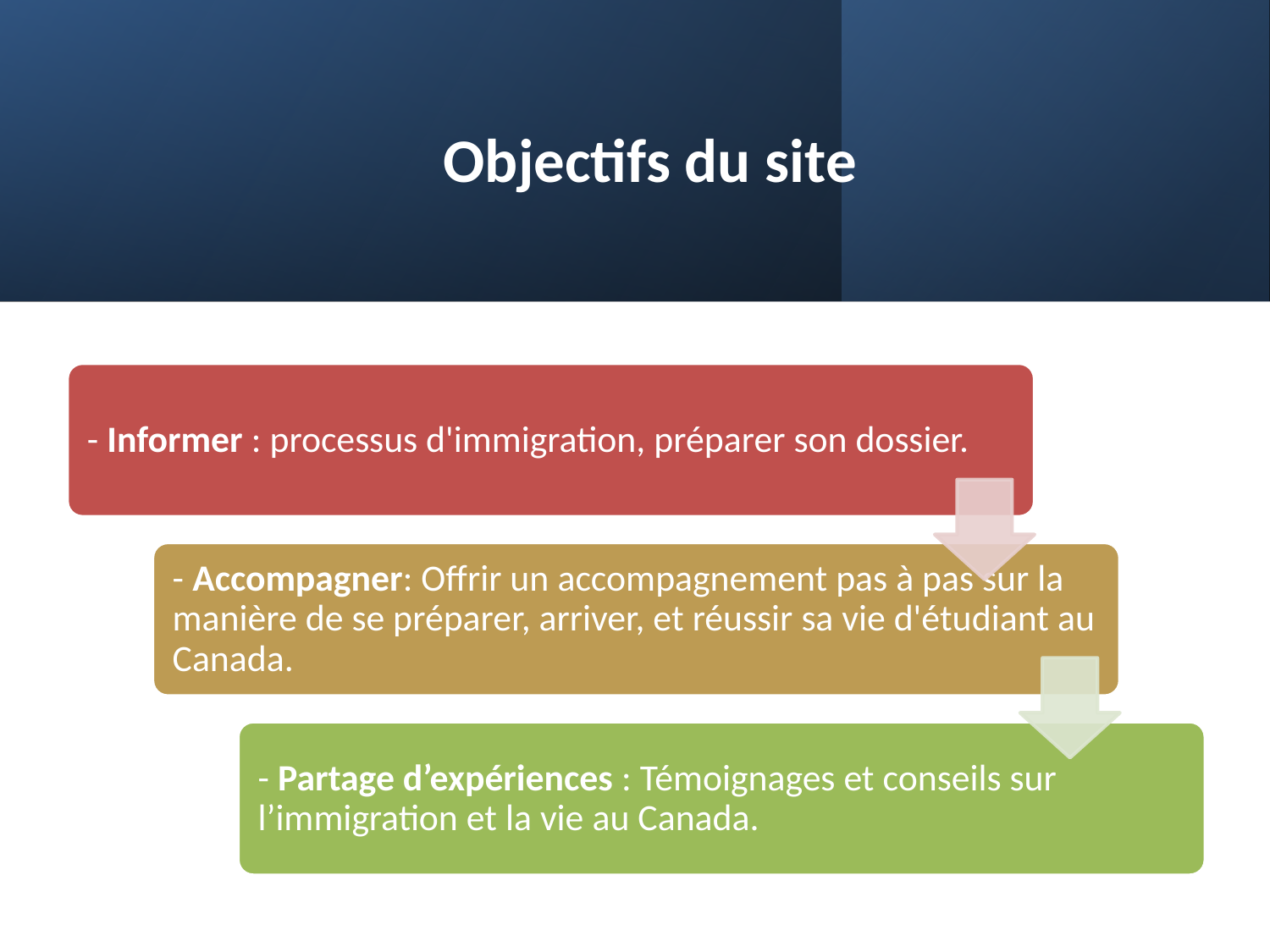

# Objectifs du site
- Informer : processus d'immigration, préparer son dossier.
- Accompagner: Offrir un accompagnement pas à pas sur la manière de se préparer, arriver, et réussir sa vie d'étudiant au Canada.
- Partage d’expériences : Témoignages et conseils sur l’immigration et la vie au Canada.